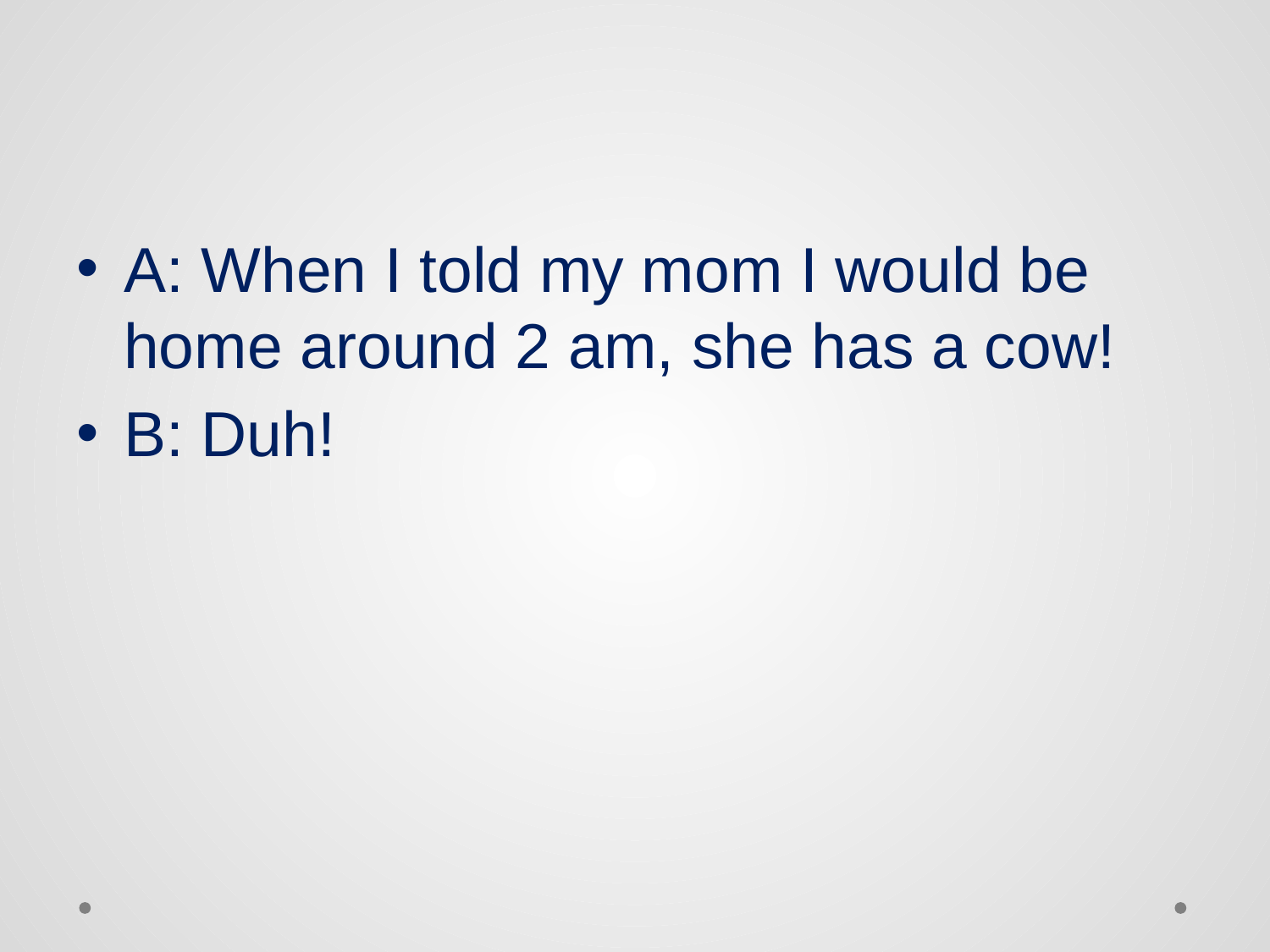

#
A: When I told my mom I would be home around 2 am, she has a cow!
B: Duh!